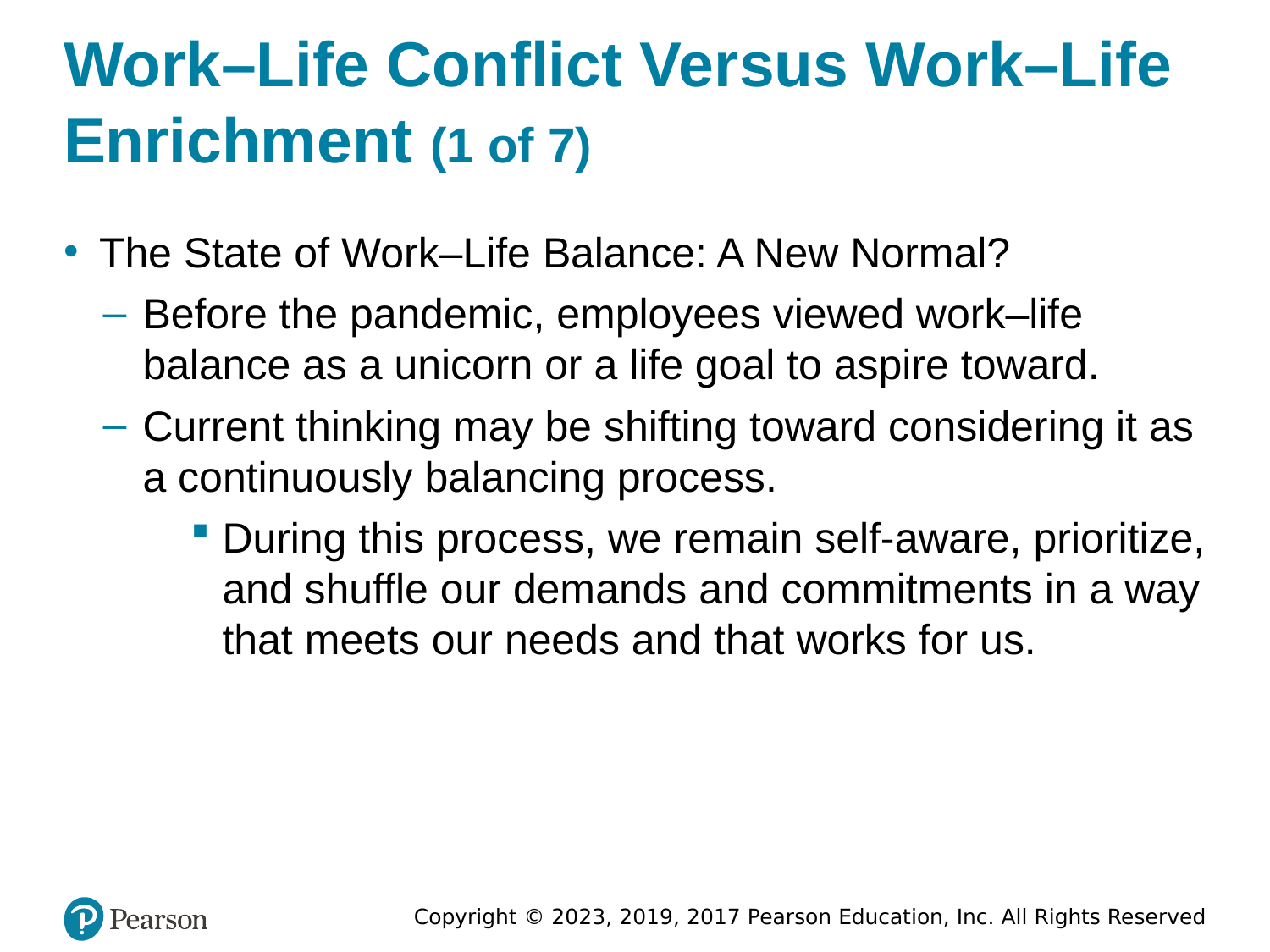

# Work–Life Conflict Versus Work–Life Enrichment (1 of 7)
The State of Work–Life Balance: A New Normal?
Before the pandemic, employees viewed work–life balance as a unicorn or a life goal to aspire toward.
Current thinking may be shifting toward considering it as a continuously balancing process.
During this process, we remain self-aware, prioritize, and shuffle our demands and commitments in a way that meets our needs and that works for us.